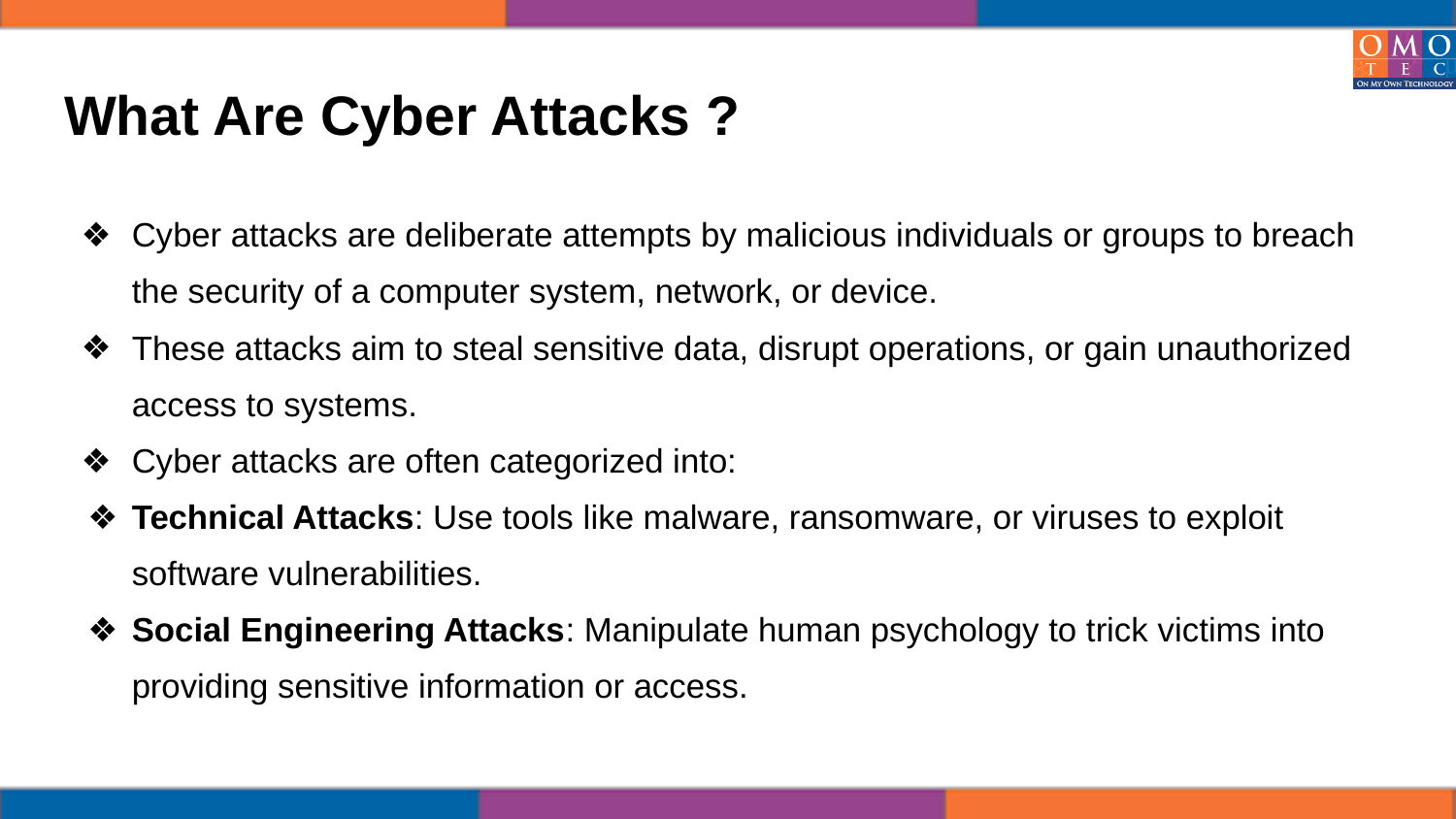

# What Are Cyber Attacks ?
Cyber attacks are deliberate attempts by malicious individuals or groups to breach the security of a computer system, network, or device.
These attacks aim to steal sensitive data, disrupt operations, or gain unauthorized access to systems.
Cyber attacks are often categorized into:
Technical Attacks: Use tools like malware, ransomware, or viruses to exploit software vulnerabilities.
Social Engineering Attacks: Manipulate human psychology to trick victims into providing sensitive information or access.